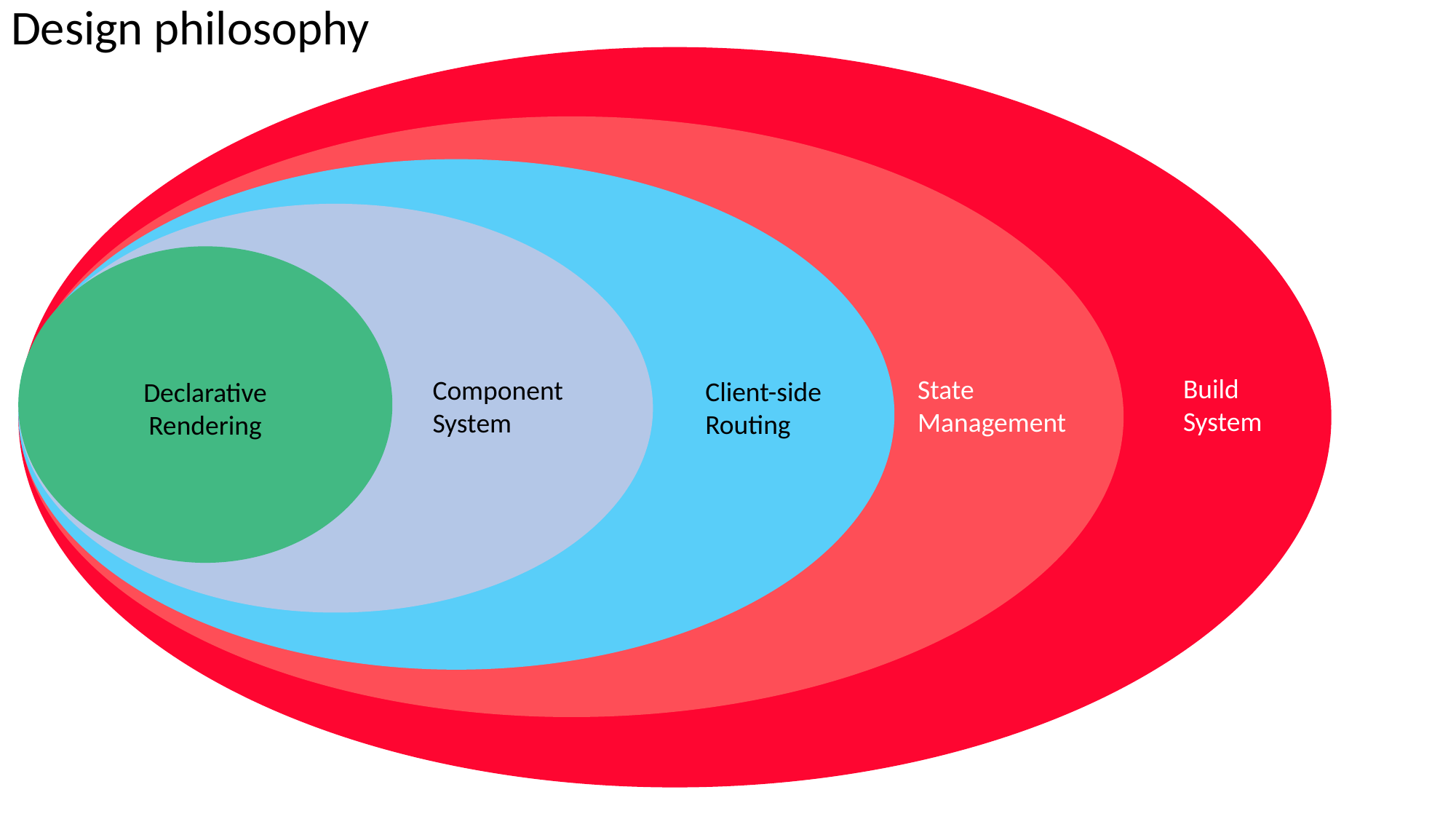

# Design philosophy

Build
System
State
Management
Component
System
Client-side
Routing
Declarative
Rendering